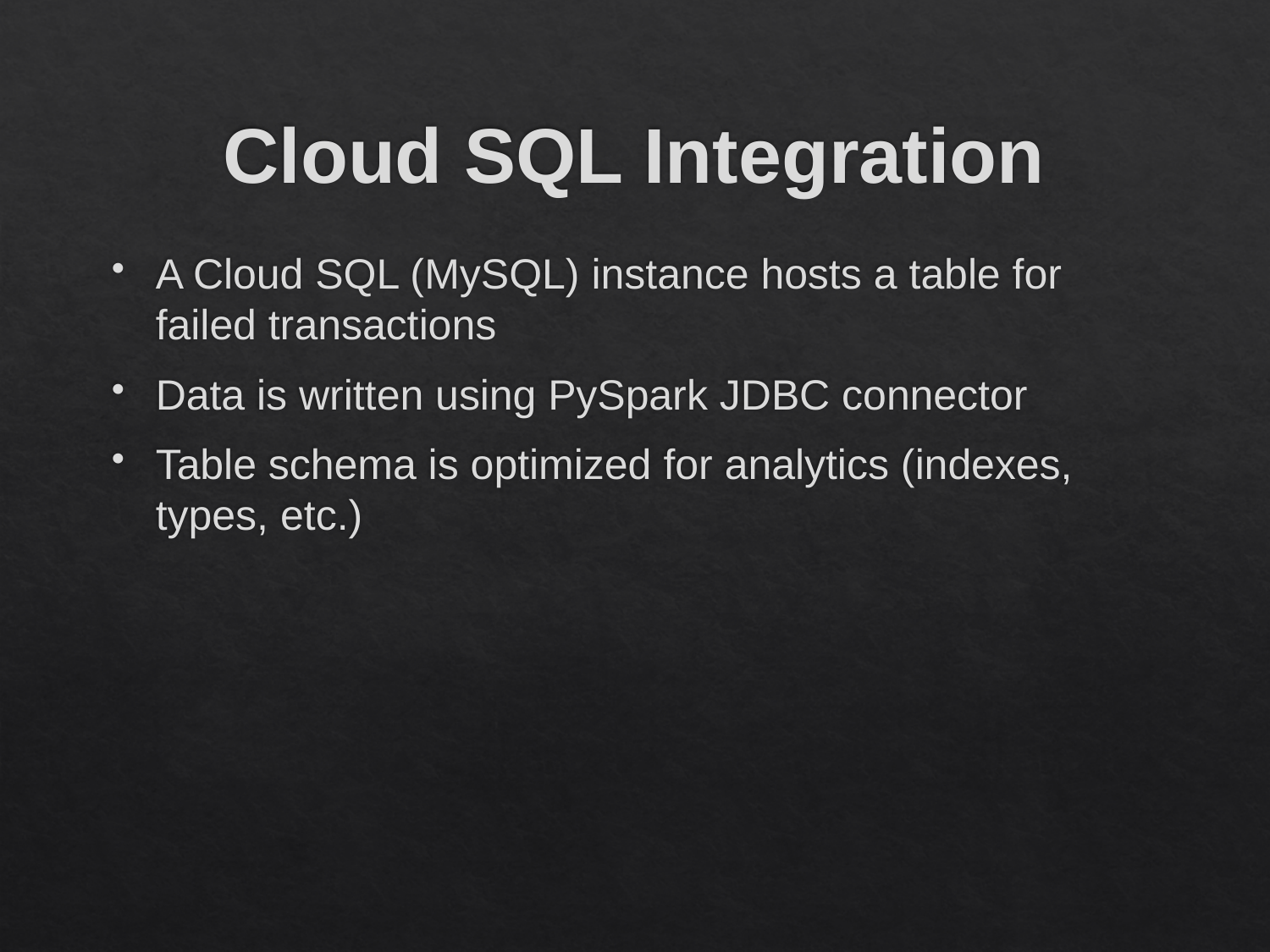

# Cloud SQL Integration
A Cloud SQL (MySQL) instance hosts a table for failed transactions
Data is written using PySpark JDBC connector
Table schema is optimized for analytics (indexes, types, etc.)